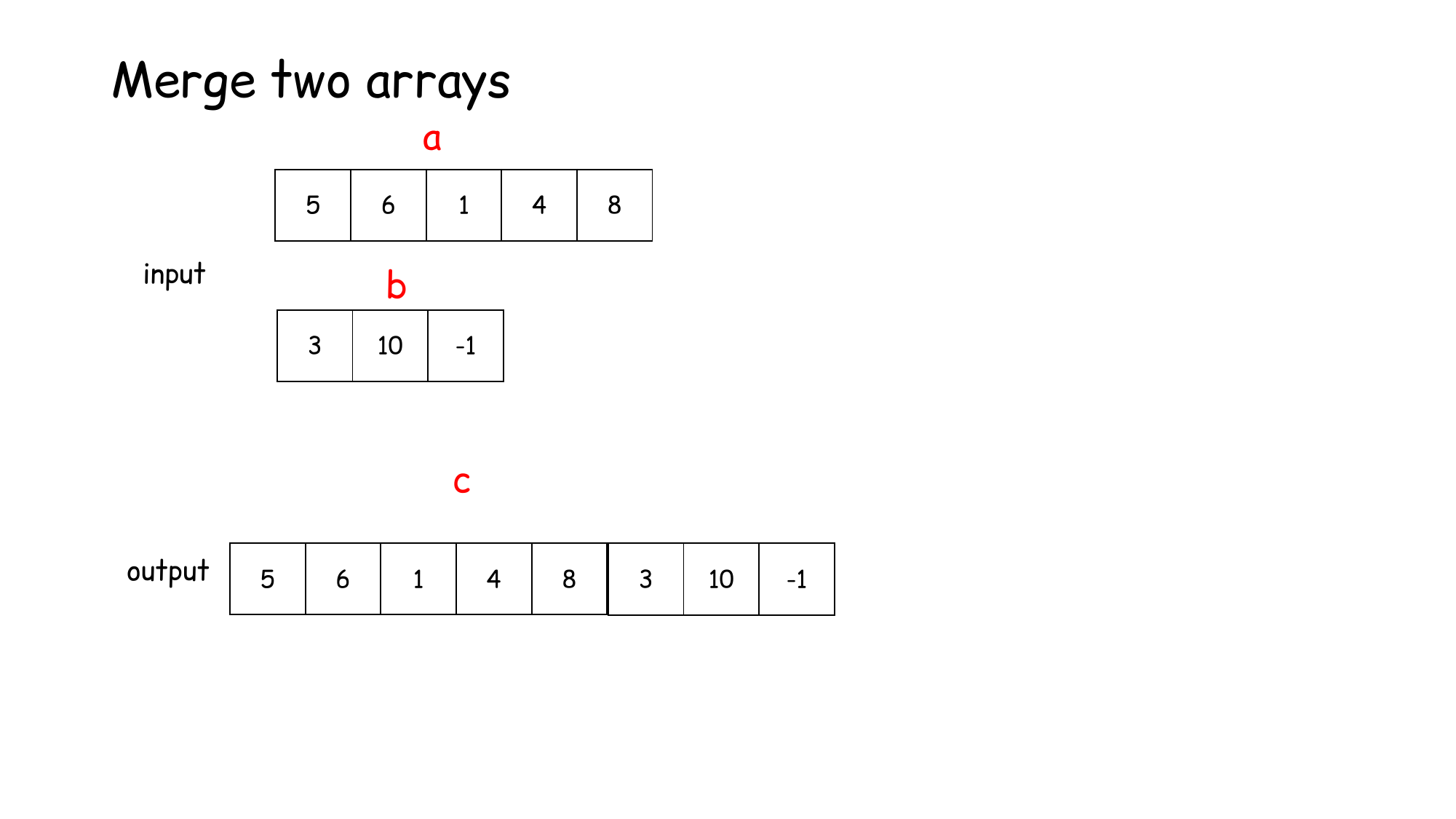

# Merge two arrays
a
| 5 | 6 | 1 | 4 | 8 |
| --- | --- | --- | --- | --- |
input
b
| 3 | 10 | -1 |
| --- | --- | --- |
c
| 5 | 6 | 1 | 4 | 8 |
| --- | --- | --- | --- | --- |
| 3 | 10 | -1 |
| --- | --- | --- |
output